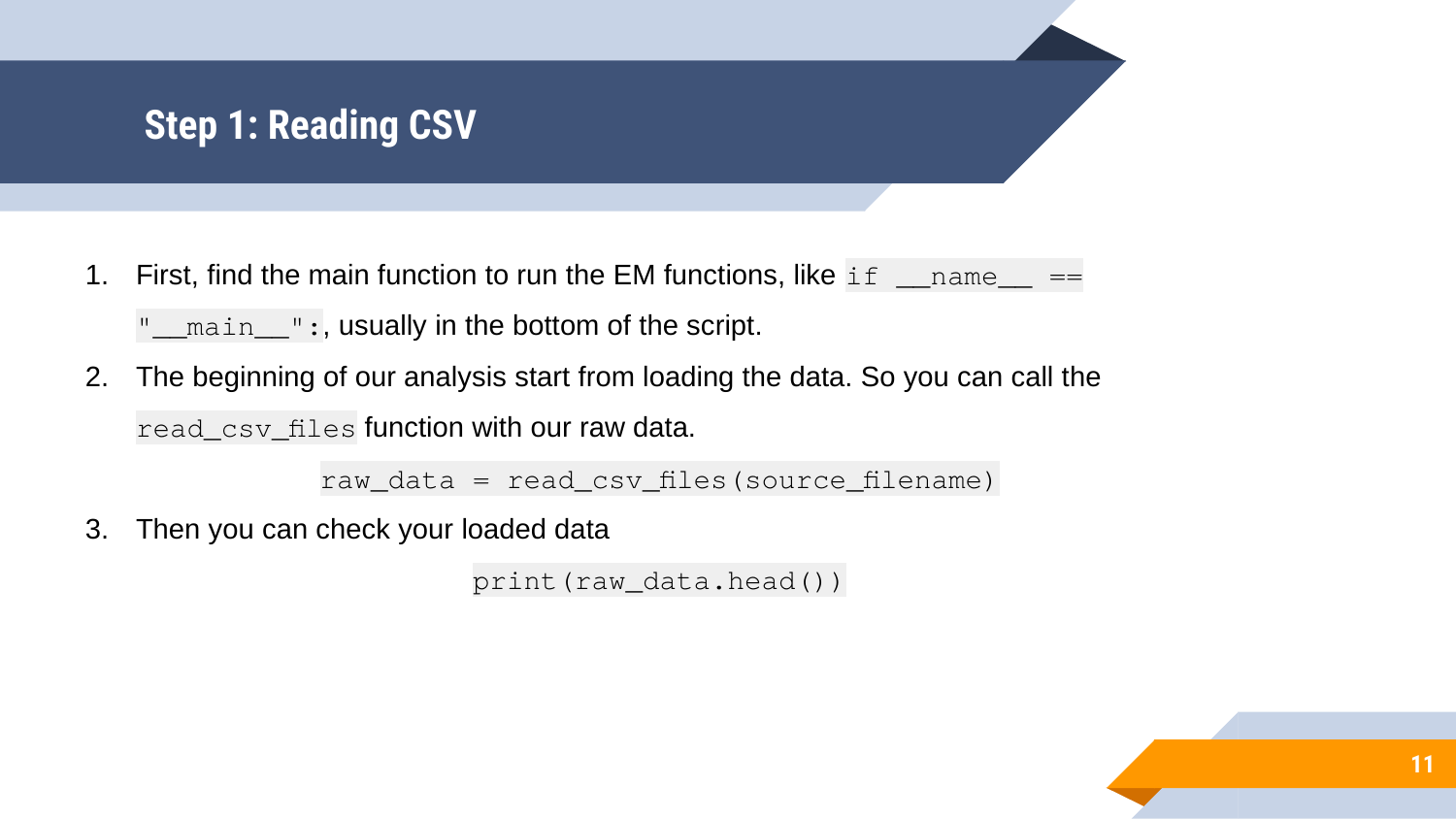

# Step 1: Reading CSV
First, find the main function to run the EM functions, like if __name__ == "__main__":, usually in the bottom of the script.
The beginning of our analysis start from loading the data. So you can call the read_csv_files function with our raw data.
raw_data = read_csv_files(source_filename)
Then you can check your loaded data
print(raw_data.head())
11